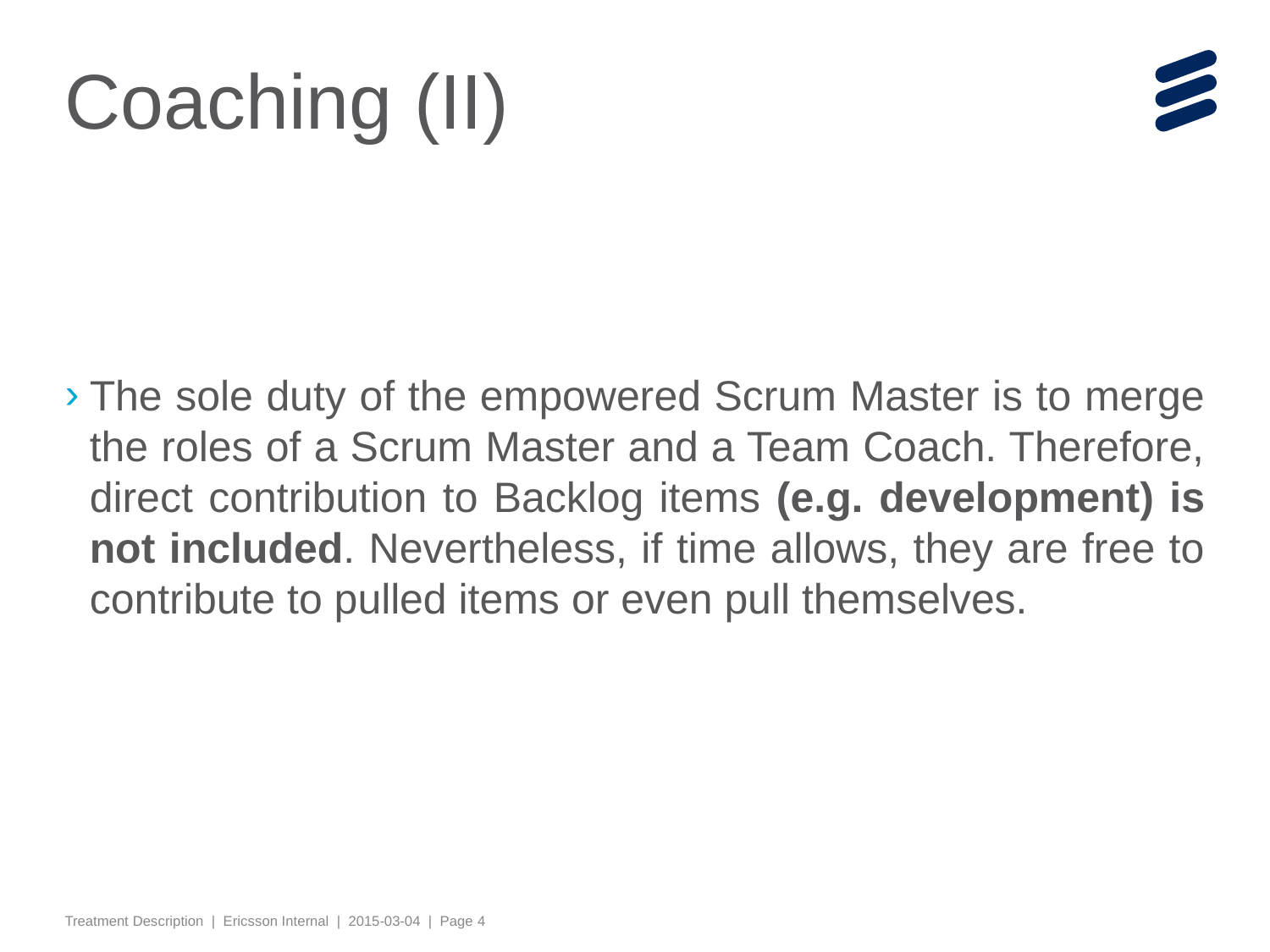

# Coaching (II)

The sole duty of the empowered Scrum Master is to merge the roles of a Scrum Master and a Team Coach. Therefore, direct contribution to Backlog items (e.g. development) is not included. Nevertheless, if time allows, they are free to contribute to pulled items or even pull themselves.